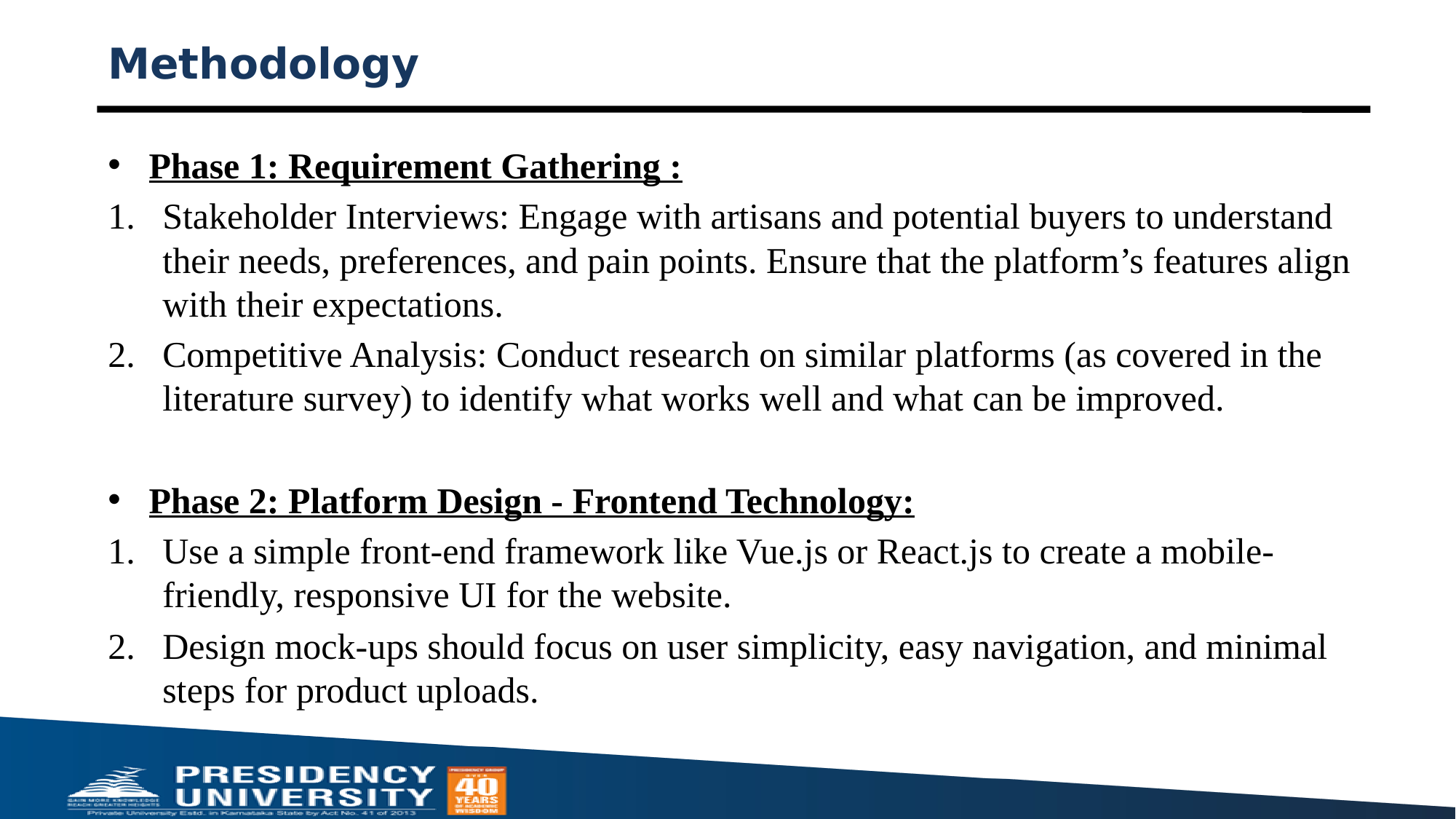

# Methodology
Phase 1: Requirement Gathering :
Stakeholder Interviews: Engage with artisans and potential buyers to understand their needs, preferences, and pain points. Ensure that the platform’s features align with their expectations.
Competitive Analysis: Conduct research on similar platforms (as covered in the literature survey) to identify what works well and what can be improved.

Phase 2: Platform Design - Frontend Technology:
Use a simple front-end framework like Vue.js or React.js to create a mobile-friendly, responsive UI for the website.
Design mock-ups should focus on user simplicity, easy navigation, and minimal steps for product uploads.